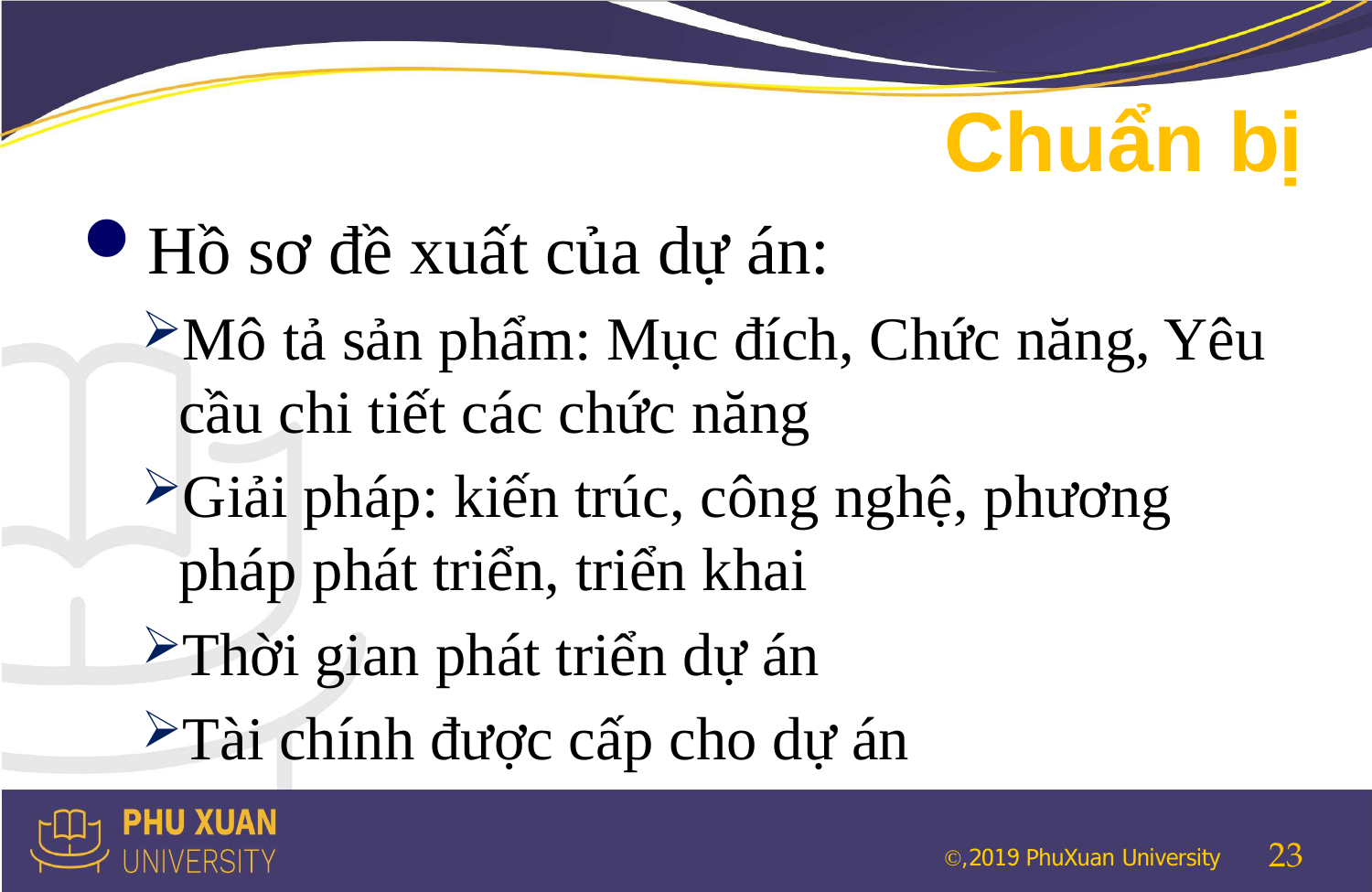

# Chuẩn bị
Hồ sơ đề xuất của dự án:
Mô tả sản phẩm: Mục đích, Chức năng, Yêu cầu chi tiết các chức năng
Giải pháp: kiến trúc, công nghệ, phương pháp phát triển, triển khai
Thời gian phát triển dự án
Tài chính được cấp cho dự án

23